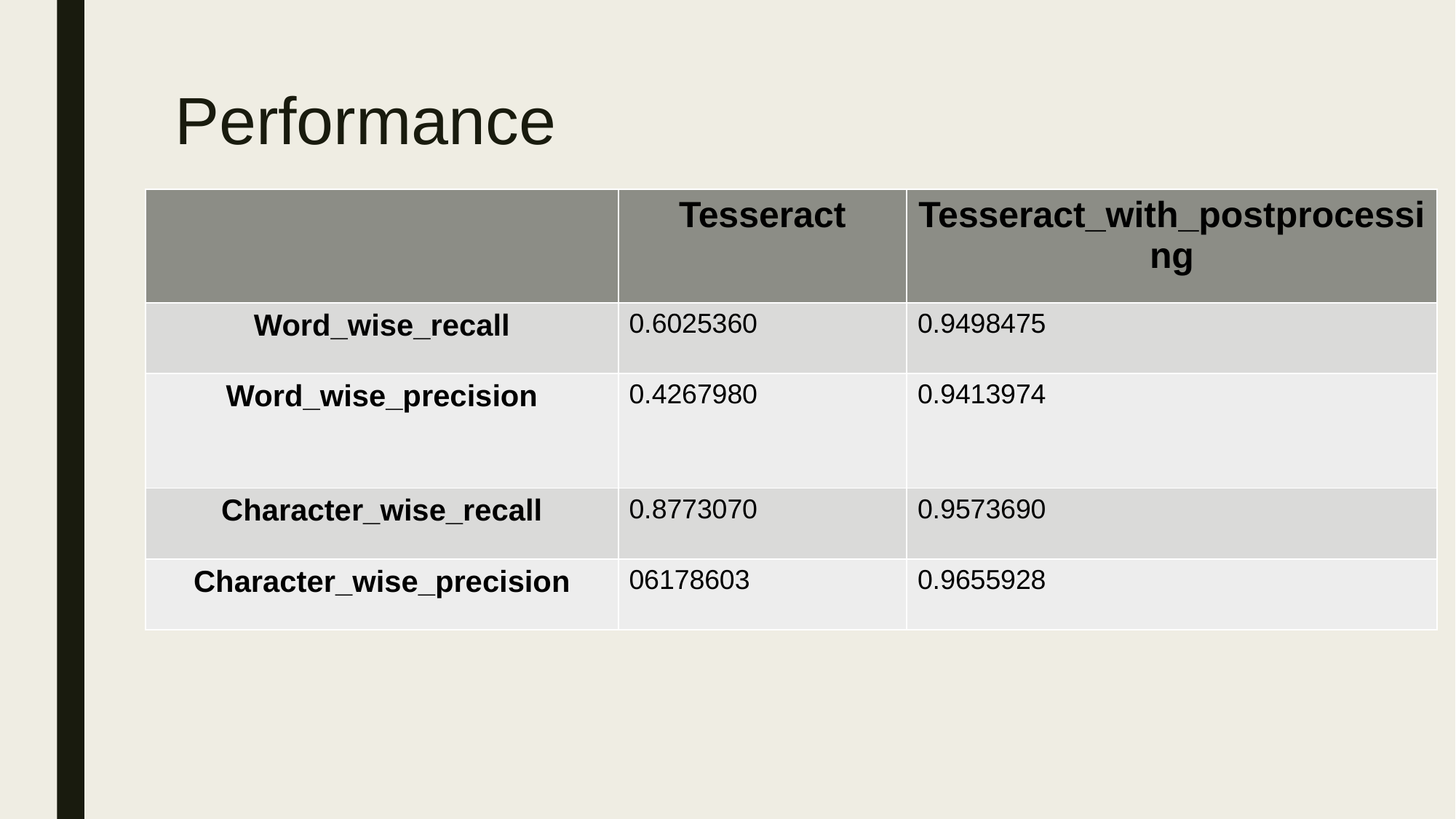

# Performance
|  | Tesseract | Tesseract\_with\_postprocessing |
| --- | --- | --- |
| Word\_wise\_recall | 0.6025360 | 0.9498475 |
| Word\_wise\_precision | 0.4267980 | 0.9413974 |
| Character\_wise\_recall | 0.8773070 | 0.9573690 |
| Character\_wise\_precision | 06178603 | 0.9655928 |